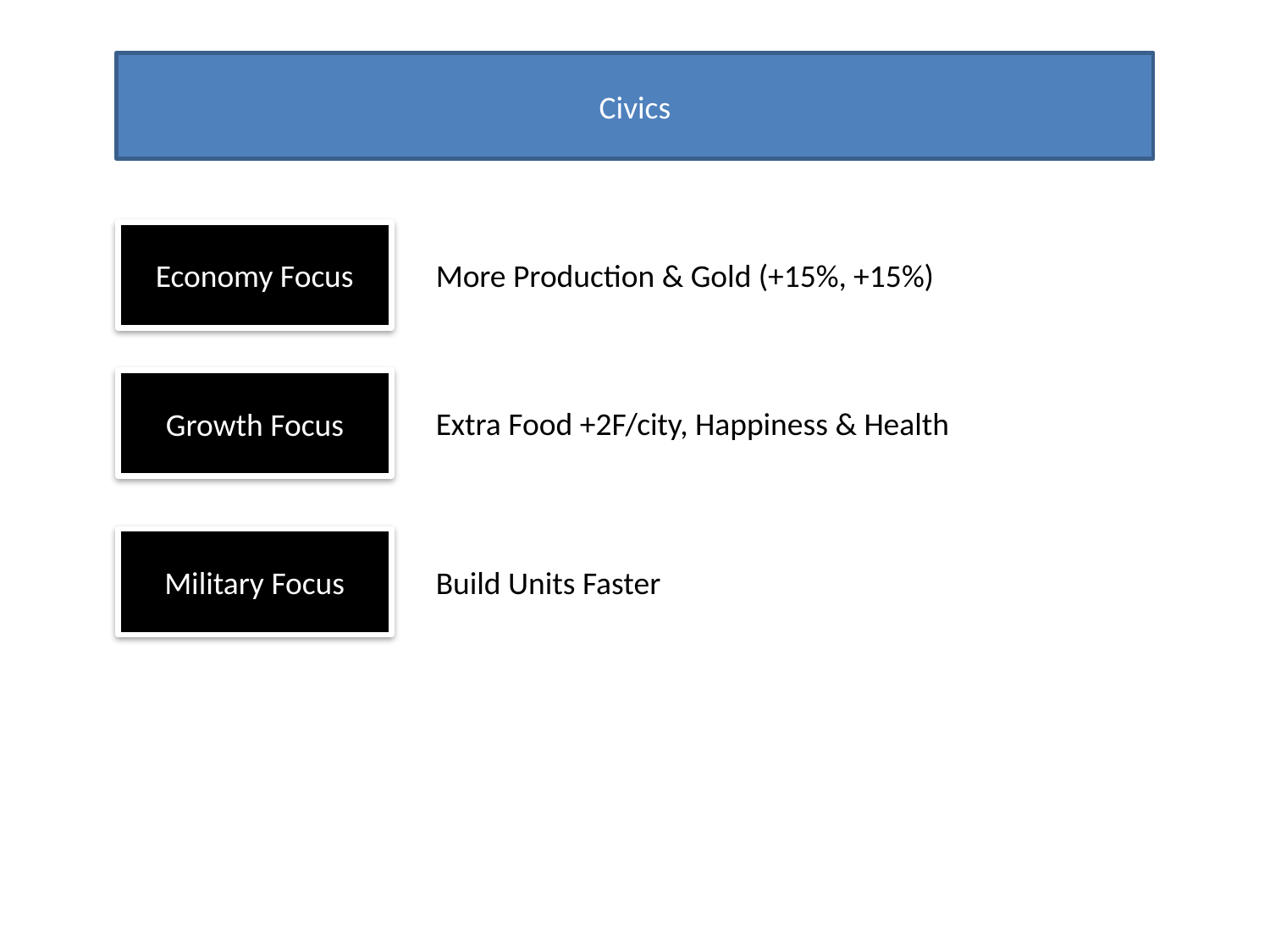

Civics
Economy Focus
More Production & Gold (+15%, +15%)
Growth Focus
Extra Food +2F/city, Happiness & Health
Military Focus
Build Units Faster